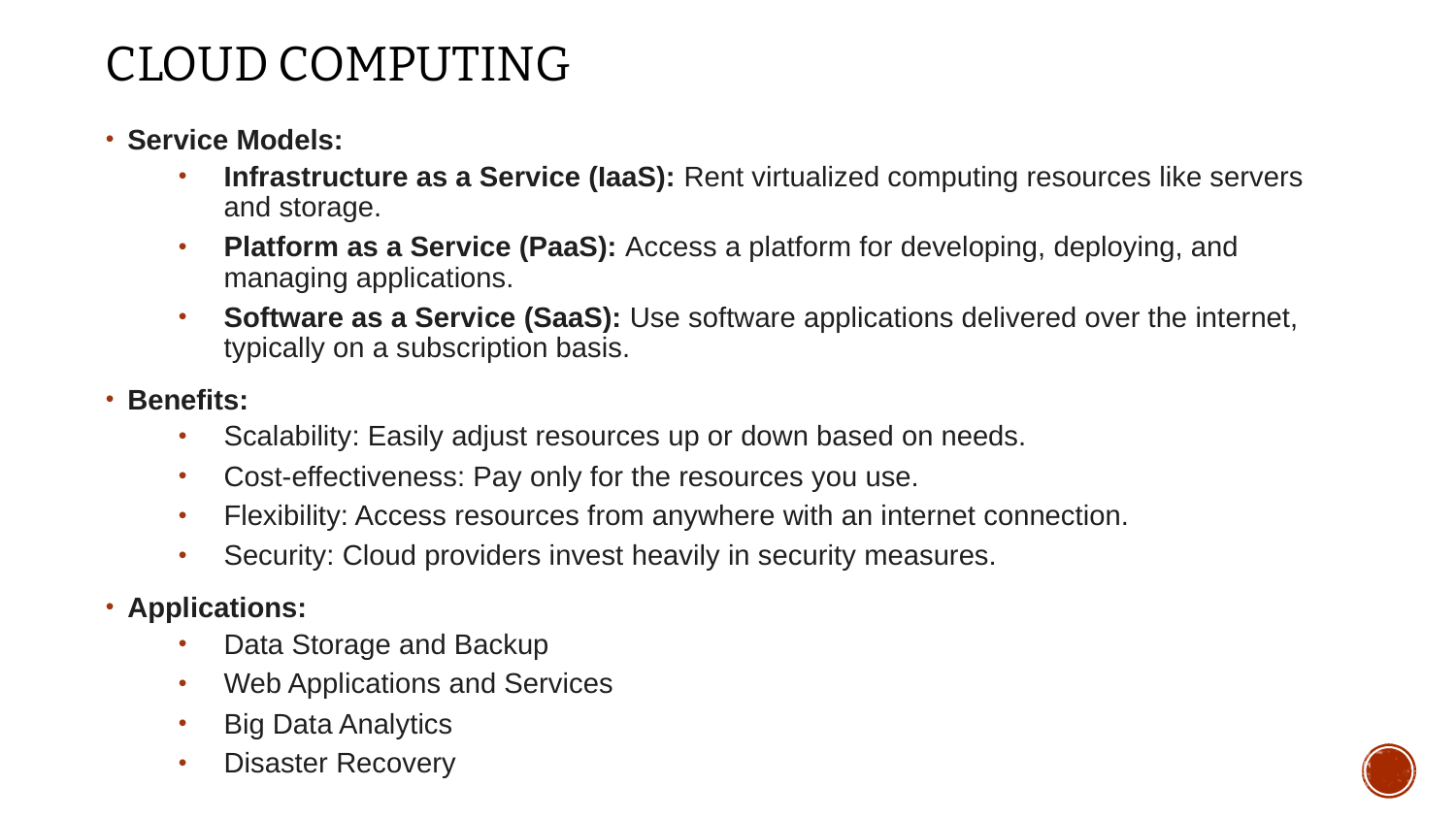

cloud computing
Service Models:
Infrastructure as a Service (IaaS): Rent virtualized computing resources like servers and storage.
Platform as a Service (PaaS): Access a platform for developing, deploying, and managing applications.
Software as a Service (SaaS): Use software applications delivered over the internet, typically on a subscription basis.
Benefits:
Scalability: Easily adjust resources up or down based on needs.
Cost-effectiveness: Pay only for the resources you use.
Flexibility: Access resources from anywhere with an internet connection.
Security: Cloud providers invest heavily in security measures.
Applications:
Data Storage and Backup
Web Applications and Services
Big Data Analytics
Disaster Recovery